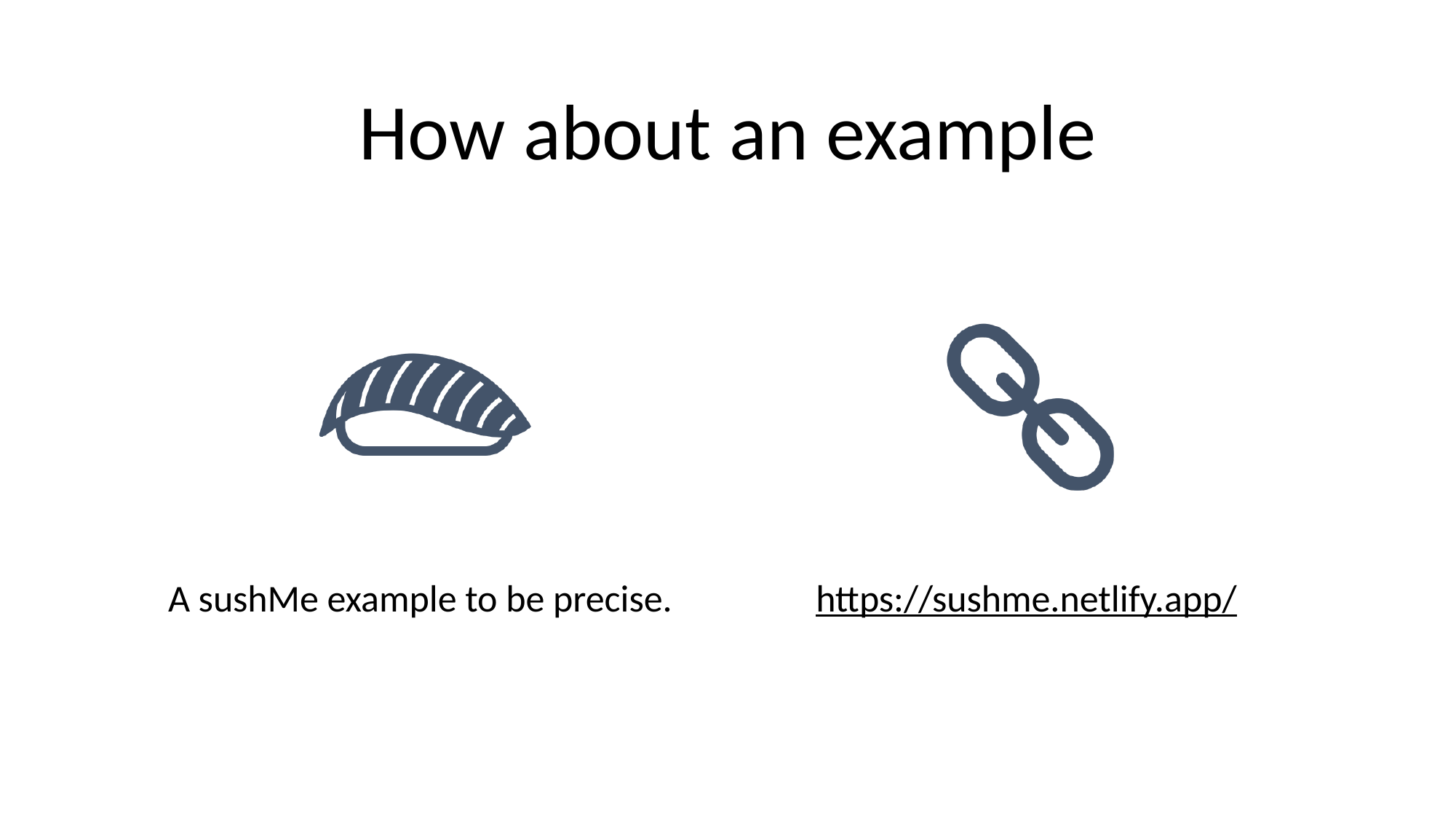

# How about an example
A sushMe example to be precise.
https://sushme.netlify.app/